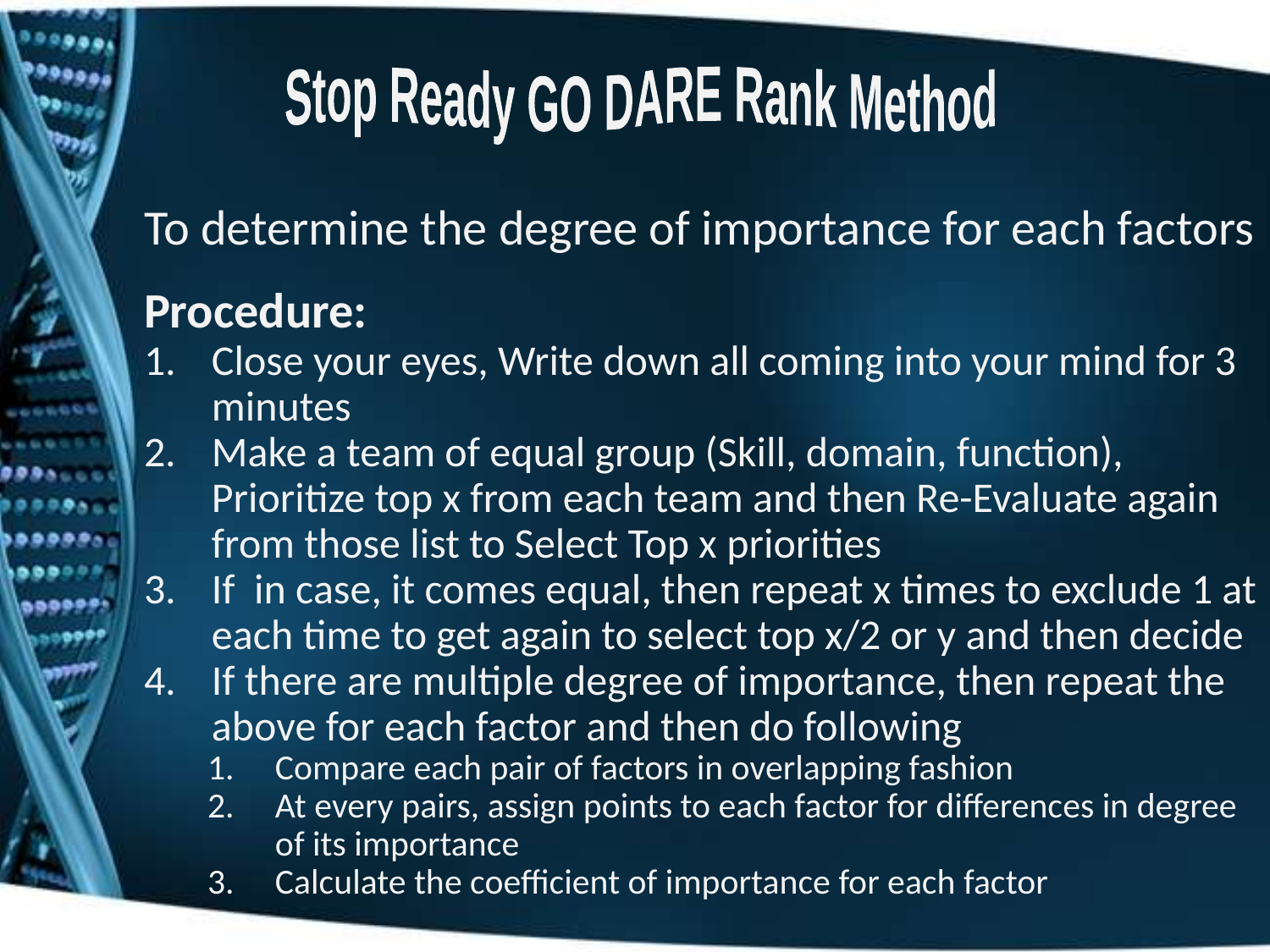

Stop Ready GO DARE Rank Method
To determine the degree of importance for each factors
Procedure:
Close your eyes, Write down all coming into your mind for 3 minutes
Make a team of equal group (Skill, domain, function), Prioritize top x from each team and then Re-Evaluate again from those list to Select Top x priorities
If  in case, it comes equal, then repeat x times to exclude 1 at each time to get again to select top x/2 or y and then decide
If there are multiple degree of importance, then repeat the above for each factor and then do following
Compare each pair of factors in overlapping fashion
At every pairs, assign points to each factor for differences in degree of its importance
Calculate the coefficient of importance for each factor